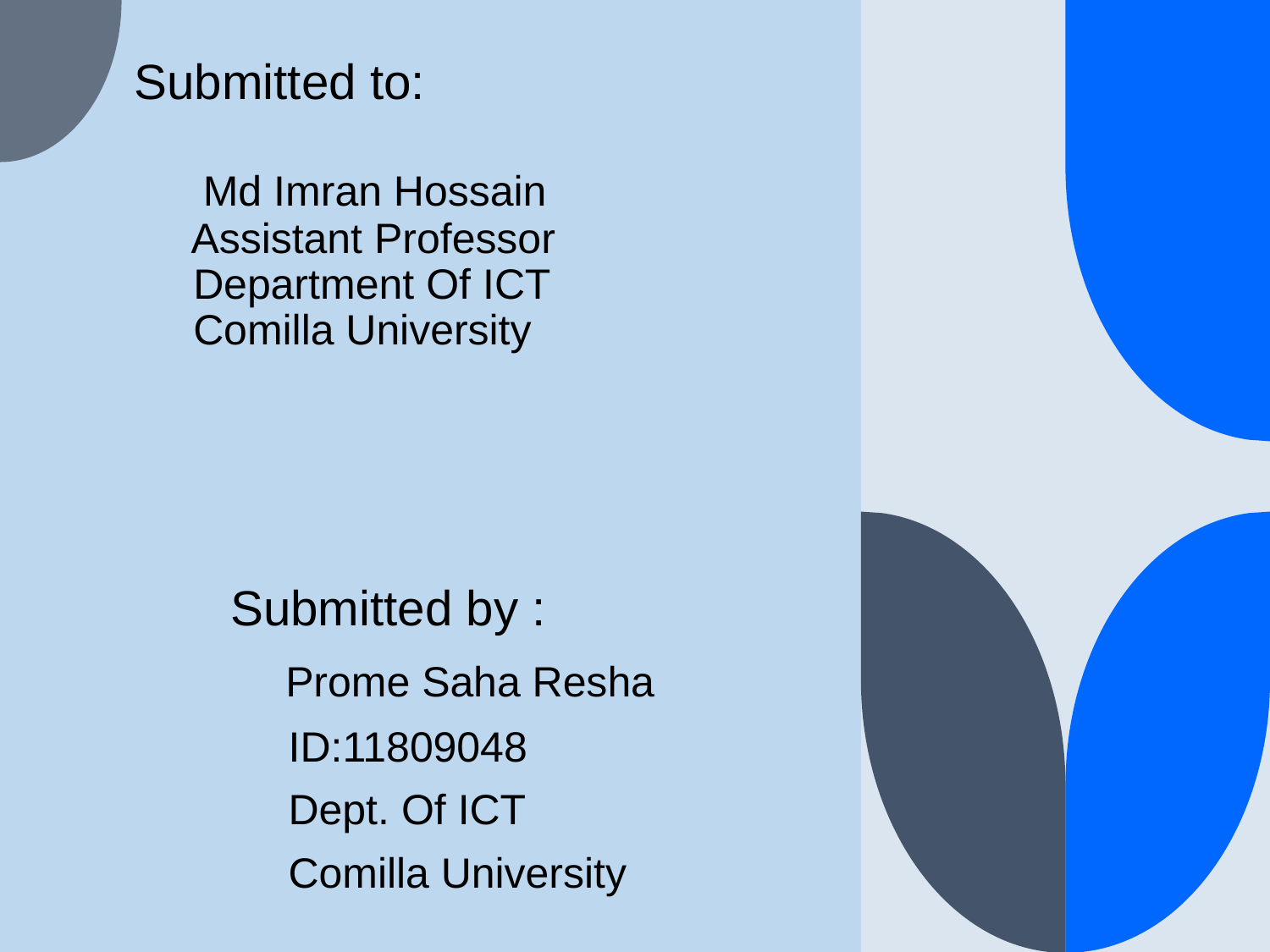

# Submitted to: Md Imran Hossain Assistant Professor Department Of ICT Comilla University

       Submitted by :
           Prome Saha Resha
             ID:11809048
             Dept. Of ICT
             Comilla University